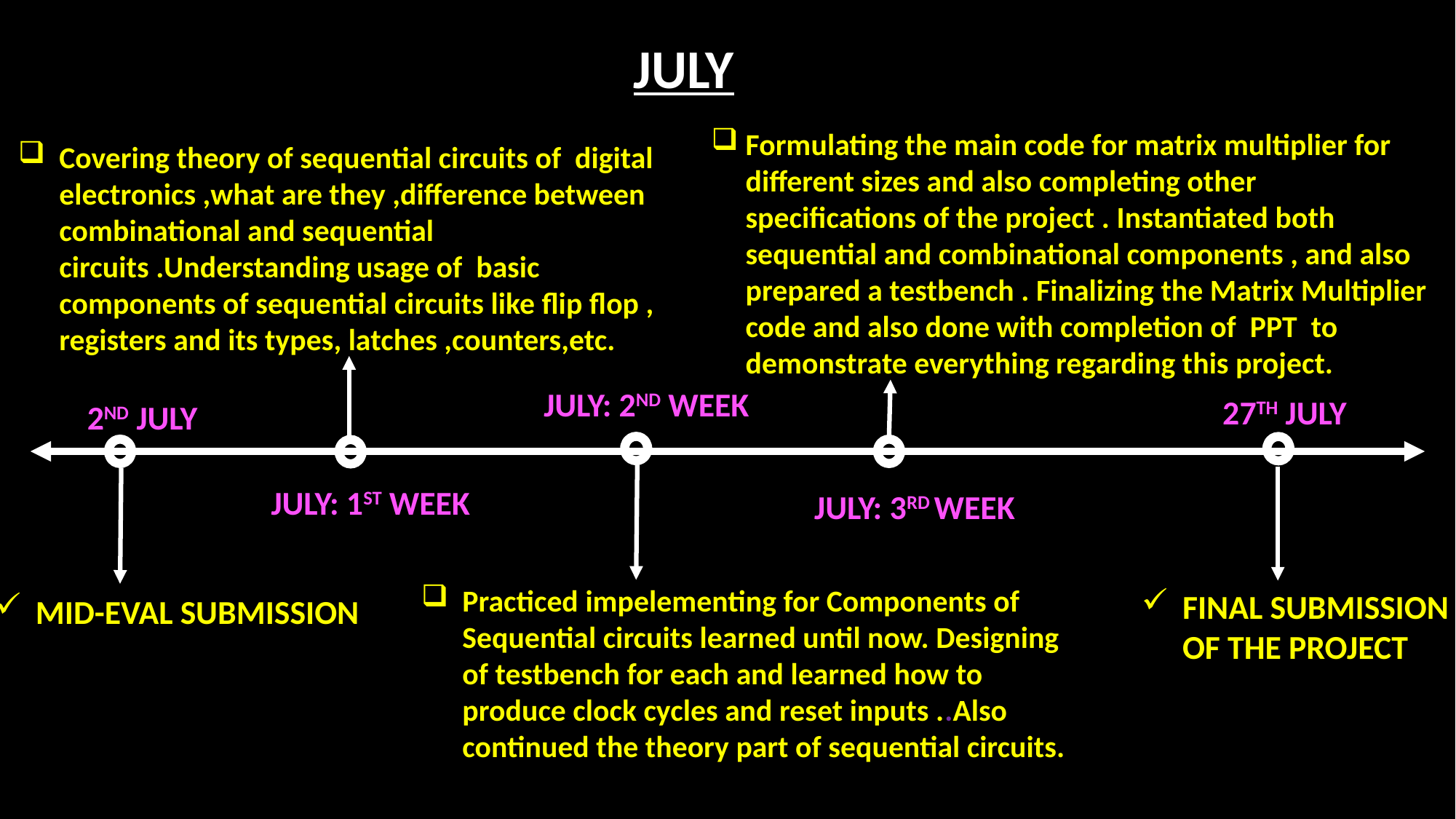

JULY
Formulating the main code for matrix multiplier for different sizes and also completing other specifications of the project . Instantiated both sequential and combinational components , and also prepared a testbench . Finalizing the Matrix Multiplier code and also done with completion of  PPT  to demonstrate everything regarding this project.
Covering theory of sequential circuits of  digital electronics ,what are they ,difference between combinational and sequential circuits .Understanding usage of  basic components of sequential circuits like flip flop , registers and its types, latches ,counters,etc.
JULY: 2ND WEEK
27TH JULY
2ND JULY

JULY: 1ST WEEK
JULY: 3RD WEEK
Practiced impelementing for Components of Sequential circuits learned until now. Designing of testbench for each and learned how to produce clock cycles and reset inputs ..Also continued the theory part of sequential circuits.

FINAL SUBMISSION OF THE PROJECT
MID-EVAL SUBMISSION